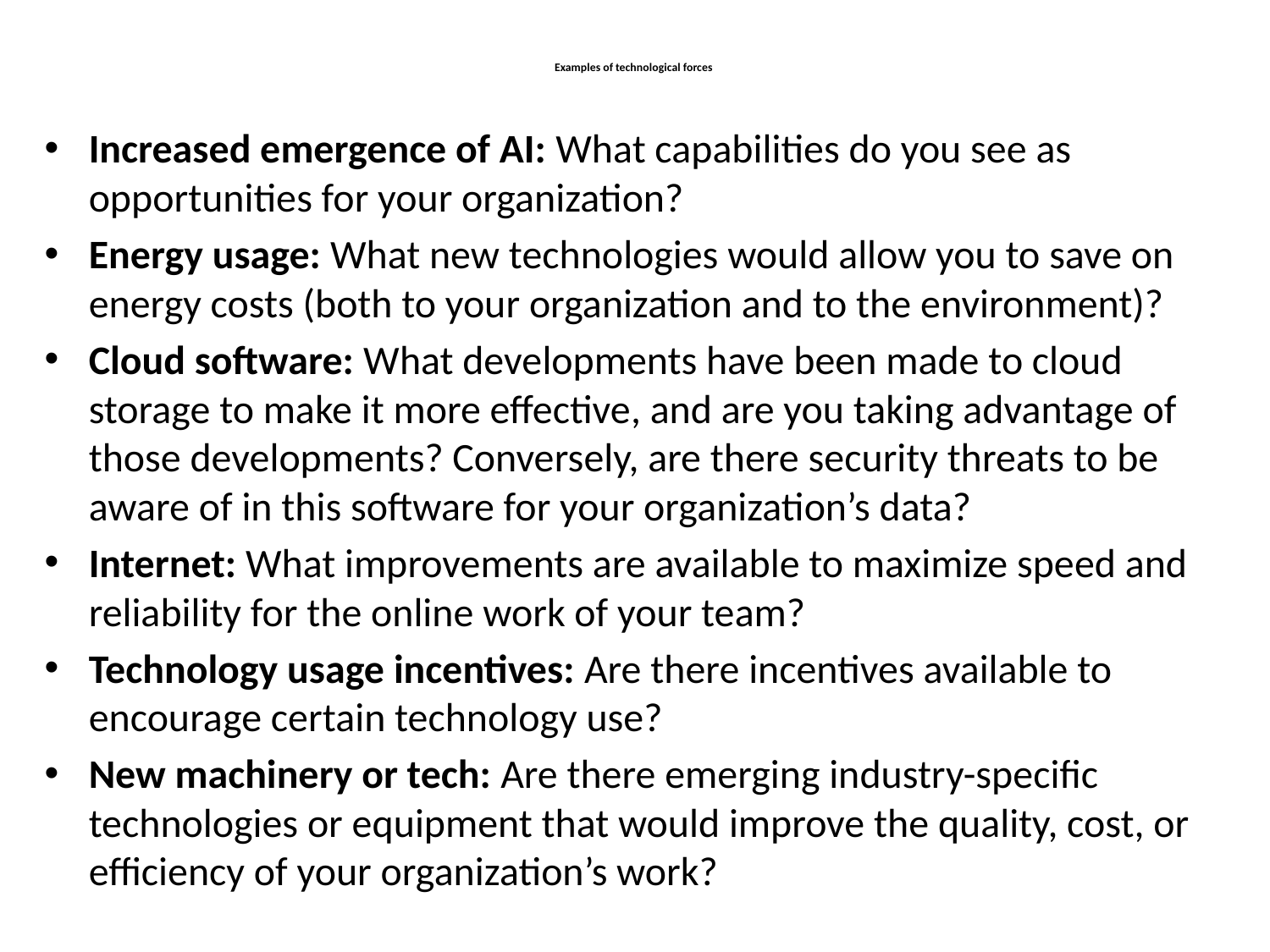

# Examples of technological forces
Increased emergence of AI: What capabilities do you see as opportunities for your organization?
Energy usage: What new technologies would allow you to save on energy costs (both to your organization and to the environment)?
Cloud software: What developments have been made to cloud storage to make it more effective, and are you taking advantage of those developments? Conversely, are there security threats to be aware of in this software for your organization’s data?
Internet: What improvements are available to maximize speed and reliability for the online work of your team?
Technology usage incentives: Are there incentives available to encourage certain technology use?
New machinery or tech: Are there emerging industry-specific technologies or equipment that would improve the quality, cost, or efficiency of your organization’s work?